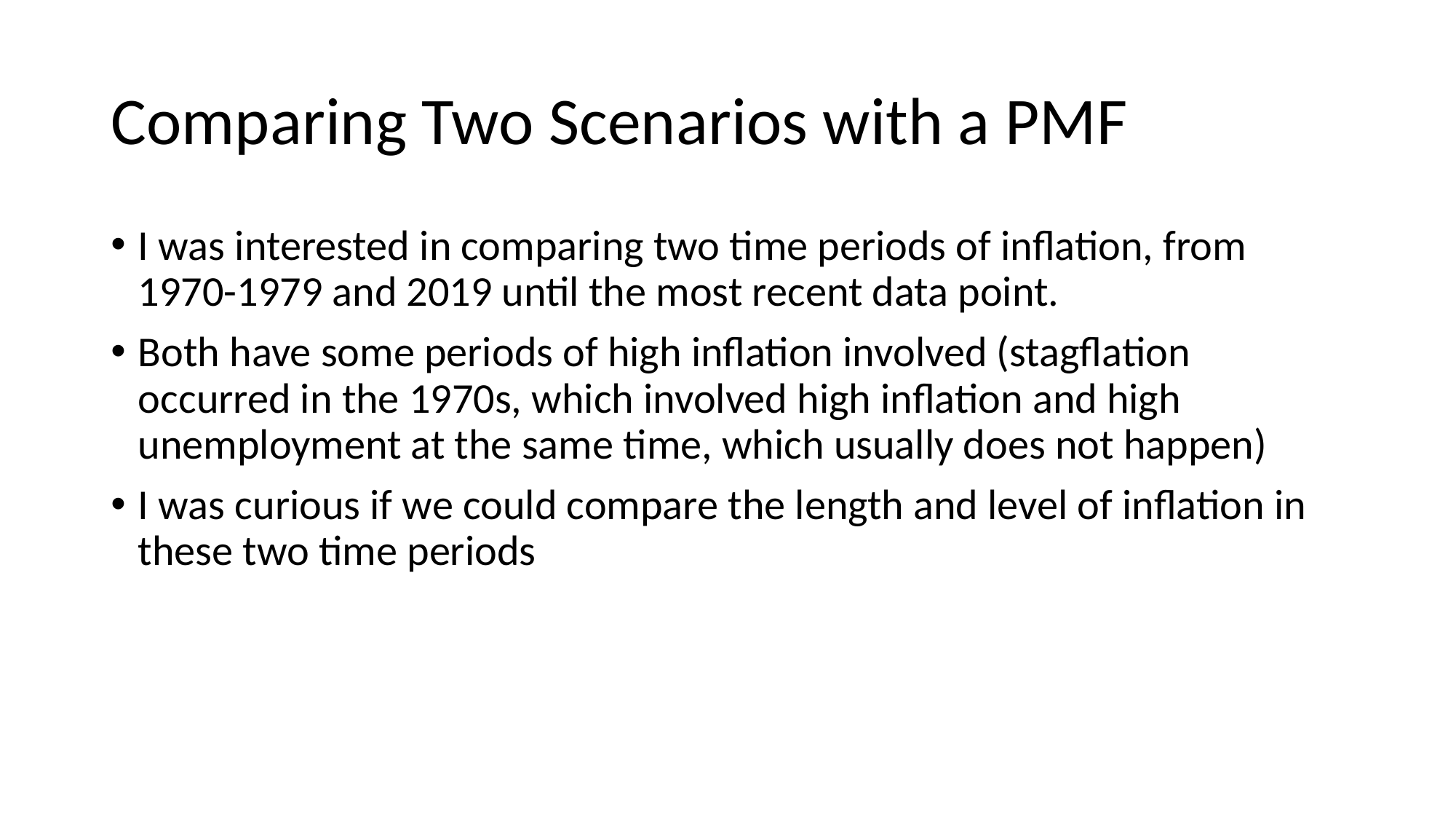

# Comparing Two Scenarios with a PMF
I was interested in comparing two time periods of inflation, from 1970-1979 and 2019 until the most recent data point.
Both have some periods of high inflation involved (stagflation occurred in the 1970s, which involved high inflation and high unemployment at the same time, which usually does not happen)
I was curious if we could compare the length and level of inflation in these two time periods